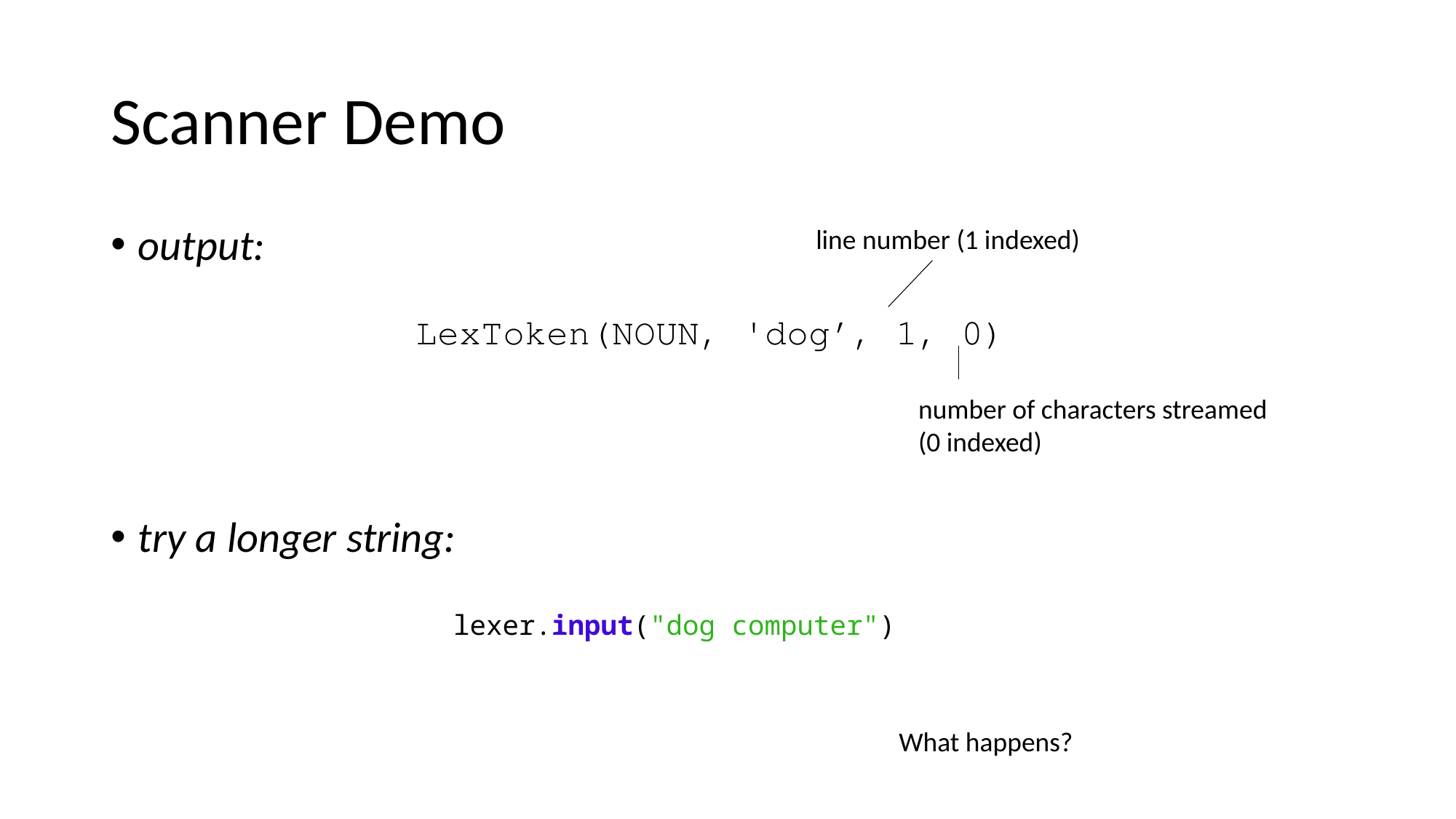

# Scanner Demo
line number (1 indexed)
output:
LexToken(NOUN, 'dog’, 1, 0)
number of characters streamed
(0 indexed)

try a longer string:
lexer.input("dog computer")
What happens?